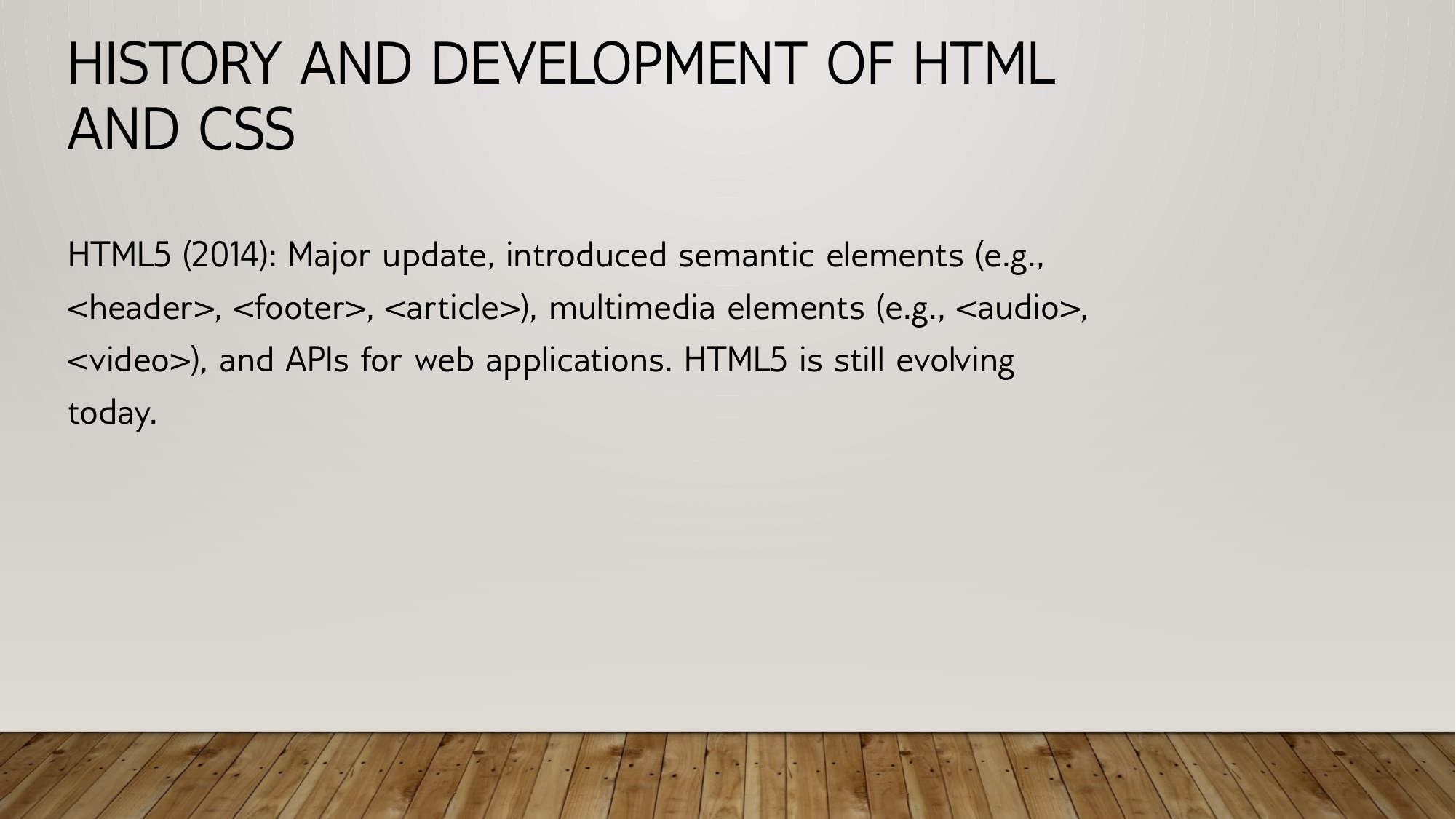

History and development of html and css

HTML5 (2014): Major update, introduced semantic elements (e.g., <header>, <footer>, <article>), multimedia elements (e.g., <audio>, <video>), and APIs for web applications. HTML5 is still evolving today.